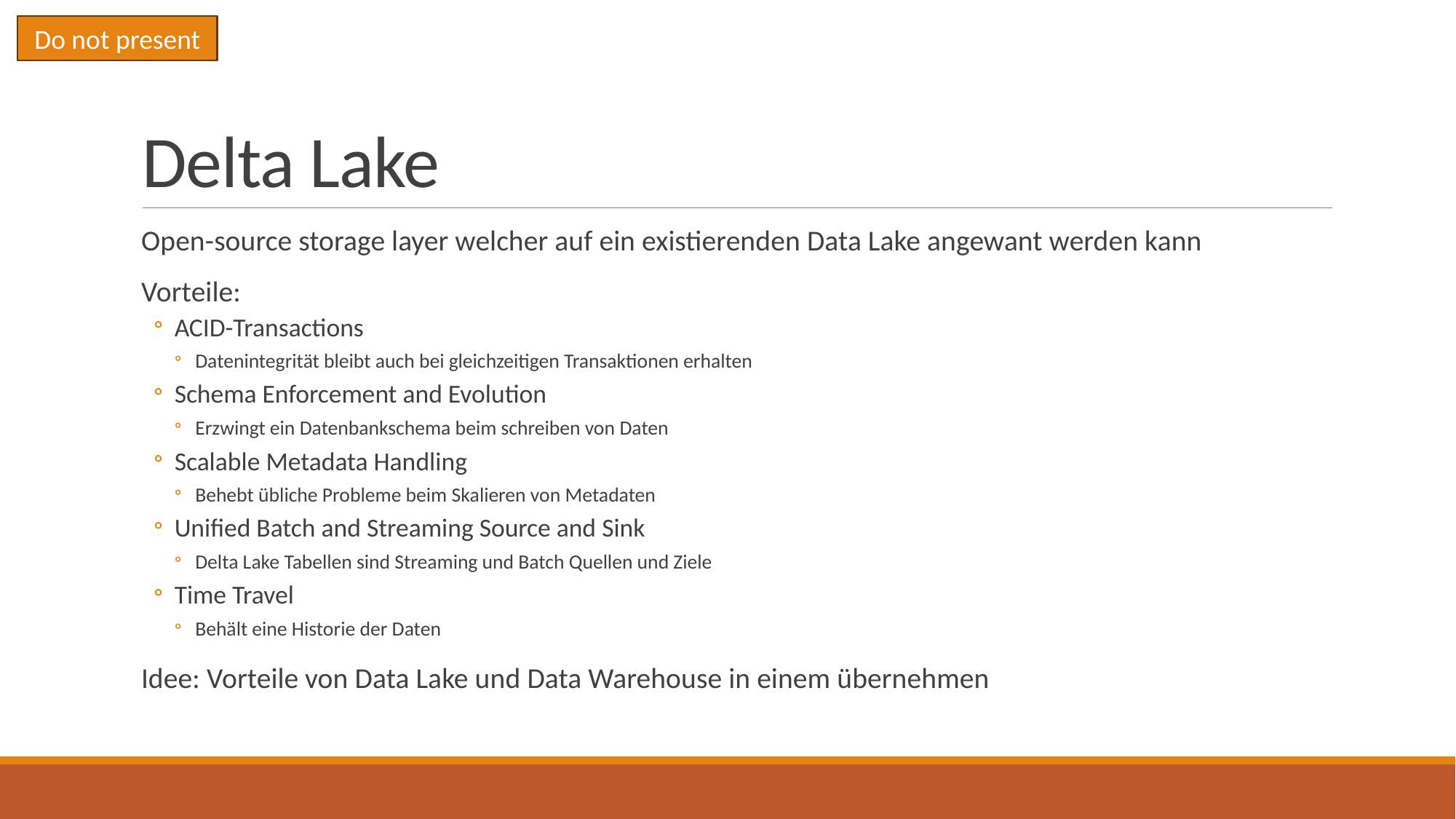

Do not present
# Delta Lake
Open-source storage layer welcher auf ein existierenden Data Lake angewant werden kann
Vorteile:
ACID-Transactions
Datenintegrität bleibt auch bei gleichzeitigen Transaktionen erhalten
Schema Enforcement and Evolution
Erzwingt ein Datenbankschema beim schreiben von Daten
Scalable Metadata Handling
Behebt übliche Probleme beim Skalieren von Metadaten
Unified Batch and Streaming Source and Sink
Delta Lake Tabellen sind Streaming und Batch Quellen und Ziele
Time Travel
Behält eine Historie der Daten
Idee: Vorteile von Data Lake und Data Warehouse in einem übernehmen